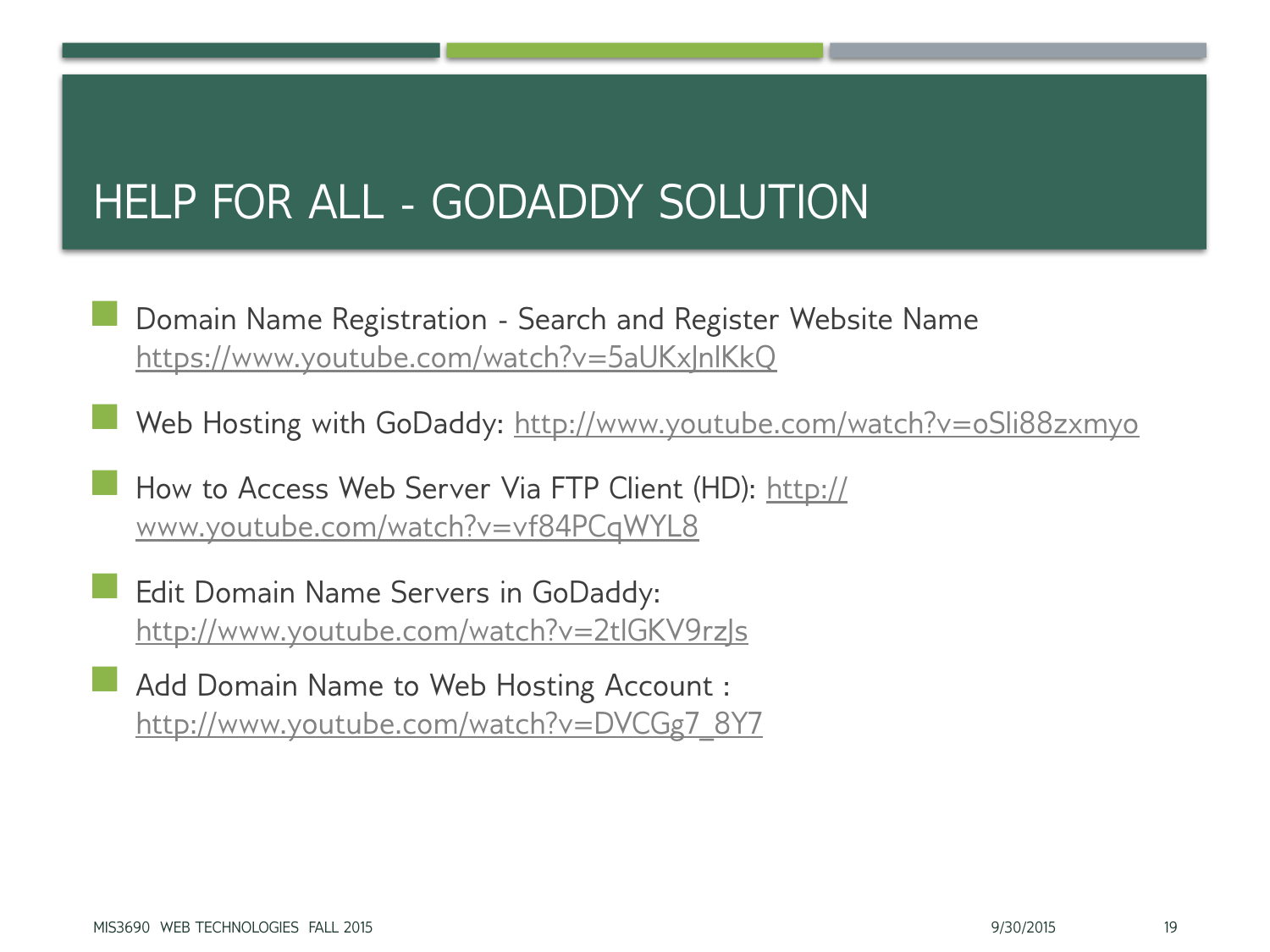

# Help for All - GoDaddy Solution
Domain Name Registration - Search and Register Website Name https://www.youtube.com/watch?v=5aUKxJnlKkQ
Web Hosting with GoDaddy: http://www.youtube.com/watch?v=oSIi88zxmyo
How to Access Web Server Via FTP Client (HD): http://www.youtube.com/watch?v=vf84PCqWYL8
Edit Domain Name Servers in GoDaddy: http://www.youtube.com/watch?v=2tIGKV9rzJs
Add Domain Name to Web Hosting Account : http://www.youtube.com/watch?v=DVCGg7_8Y7

MIS3690  Web Technologies  Fall 2015
9/30/2015
19